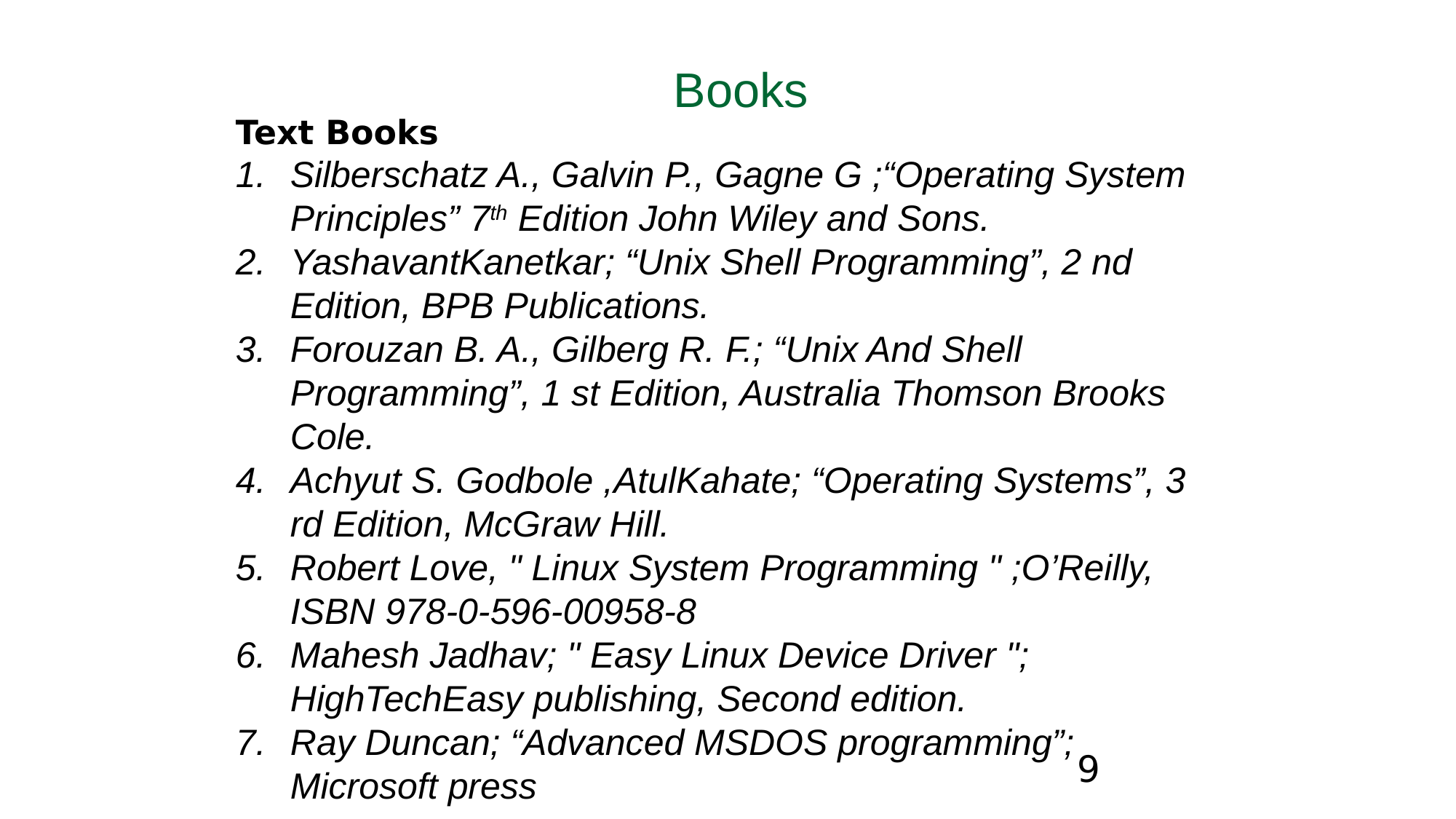

Books
Text Books
Silberschatz A., Galvin P., Gagne G ;“Operating System Principles” 7th Edition John Wiley and Sons.
YashavantKanetkar; “Unix Shell Programming”, 2 nd Edition, BPB Publications.
Forouzan B. A., Gilberg R. F.; “Unix And Shell Programming”, 1 st Edition, Australia Thomson Brooks Cole.
Achyut S. Godbole ,AtulKahate; “Operating Systems”, 3 rd Edition, McGraw Hill.
Robert Love, " Linux System Programming " ;O’Reilly, ISBN 978-0-596-00958-8
Mahesh Jadhav; " Easy Linux Device Driver "; HighTechEasy publishing, Second edition.
Ray Duncan; “Advanced MSDOS programming”; Microsoft press

9